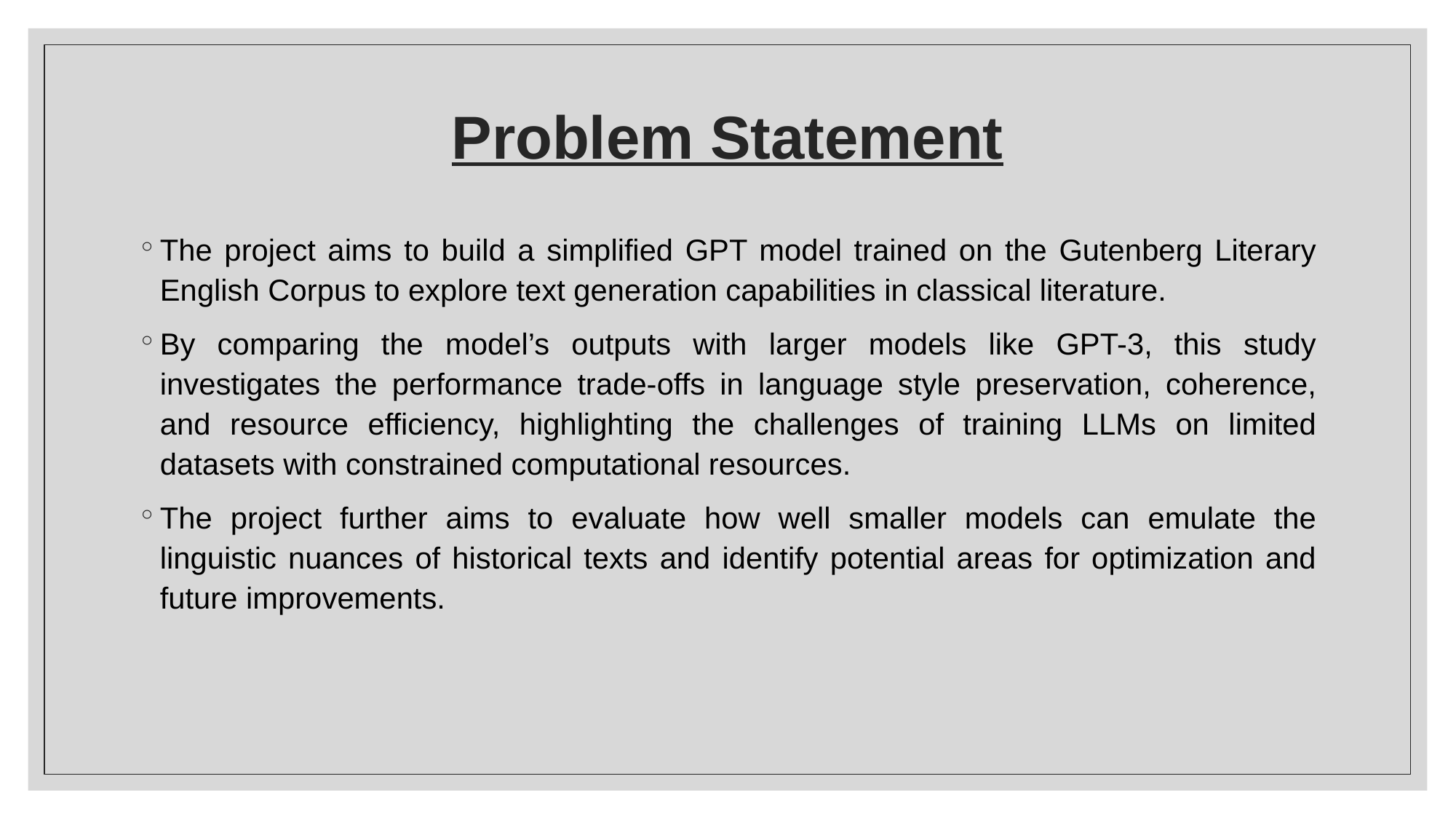

# Problem Statement
The project aims to build a simplified GPT model trained on the Gutenberg Literary English Corpus to explore text generation capabilities in classical literature.
By comparing the model’s outputs with larger models like GPT-3, this study investigates the performance trade-offs in language style preservation, coherence, and resource efficiency, highlighting the challenges of training LLMs on limited datasets with constrained computational resources.
The project further aims to evaluate how well smaller models can emulate the linguistic nuances of historical texts and identify potential areas for optimization and future improvements.